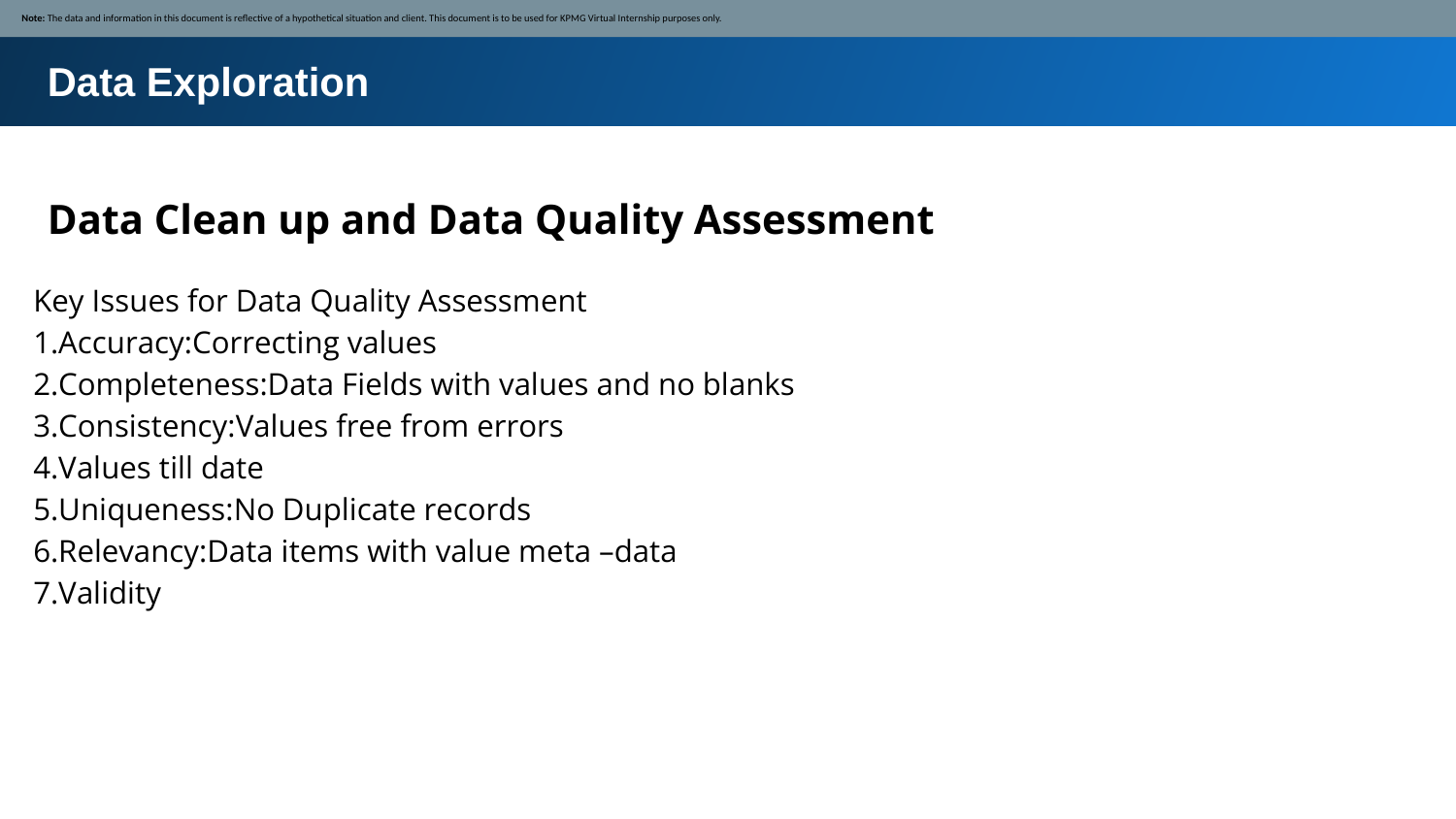

Note: The data and information in this document is reflective of a hypothetical situation and client. This document is to be used for KPMG Virtual Internship purposes only.
Data Exploration
Data Clean up and Data Quality Assessment
Key Issues for Data Quality Assessment
1.Accuracy:Correcting values
2.Completeness:Data Fields with values and no blanks
3.Consistency:Values free from errors
4.Values till date
5.Uniqueness:No Duplicate records
6.Relevancy:Data items with value meta –data
7.Validity